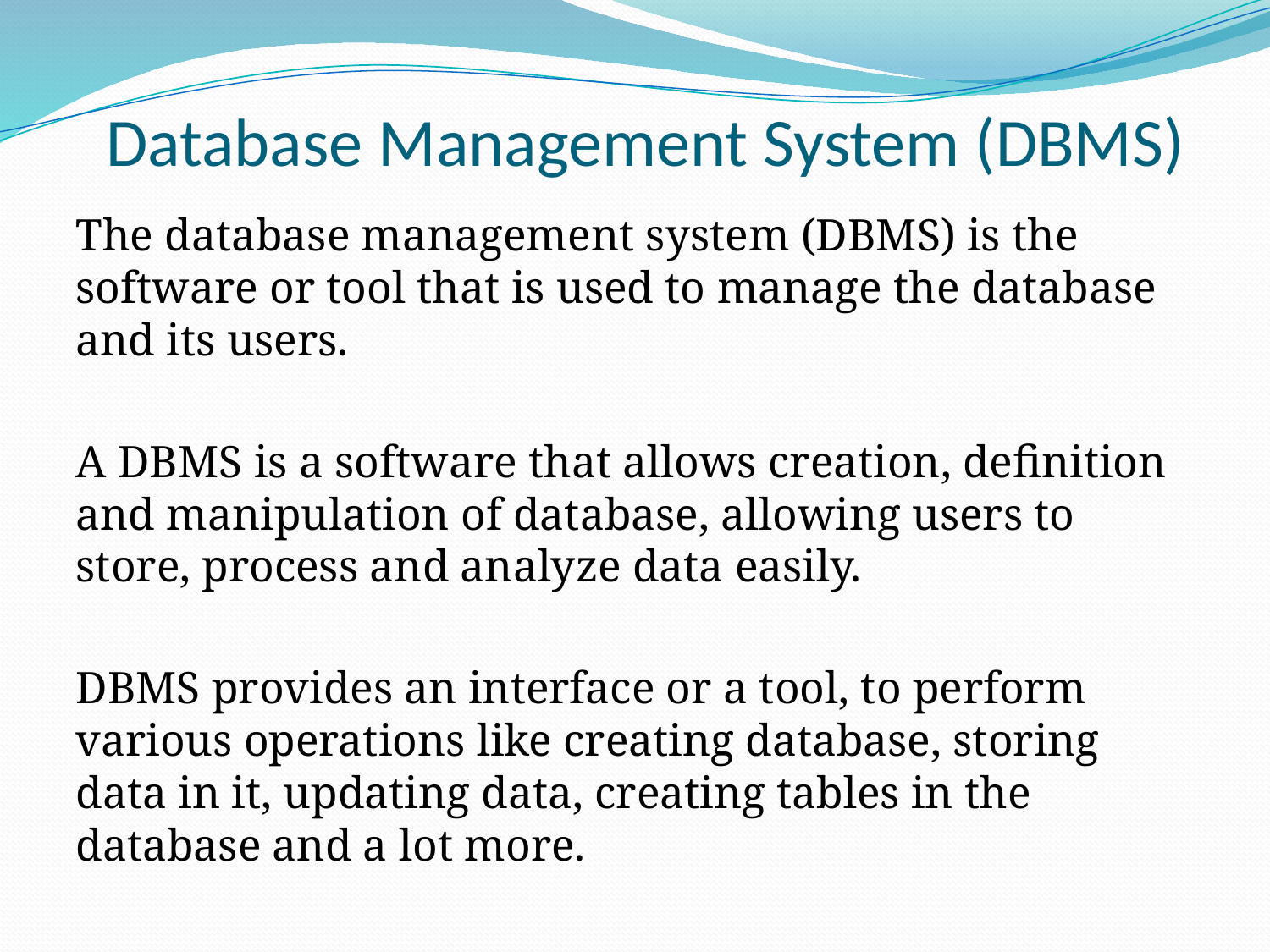

# Database Management System (DBMS)
The database management system (DBMS) is the software or tool that is used to manage the database and its users.

A DBMS is a software that allows creation, definition and manipulation of database, allowing users to store, process and analyze data easily.

DBMS provides an interface or a tool, to perform various operations like creating database, storing data in it, updating data, creating tables in the database and a lot more.